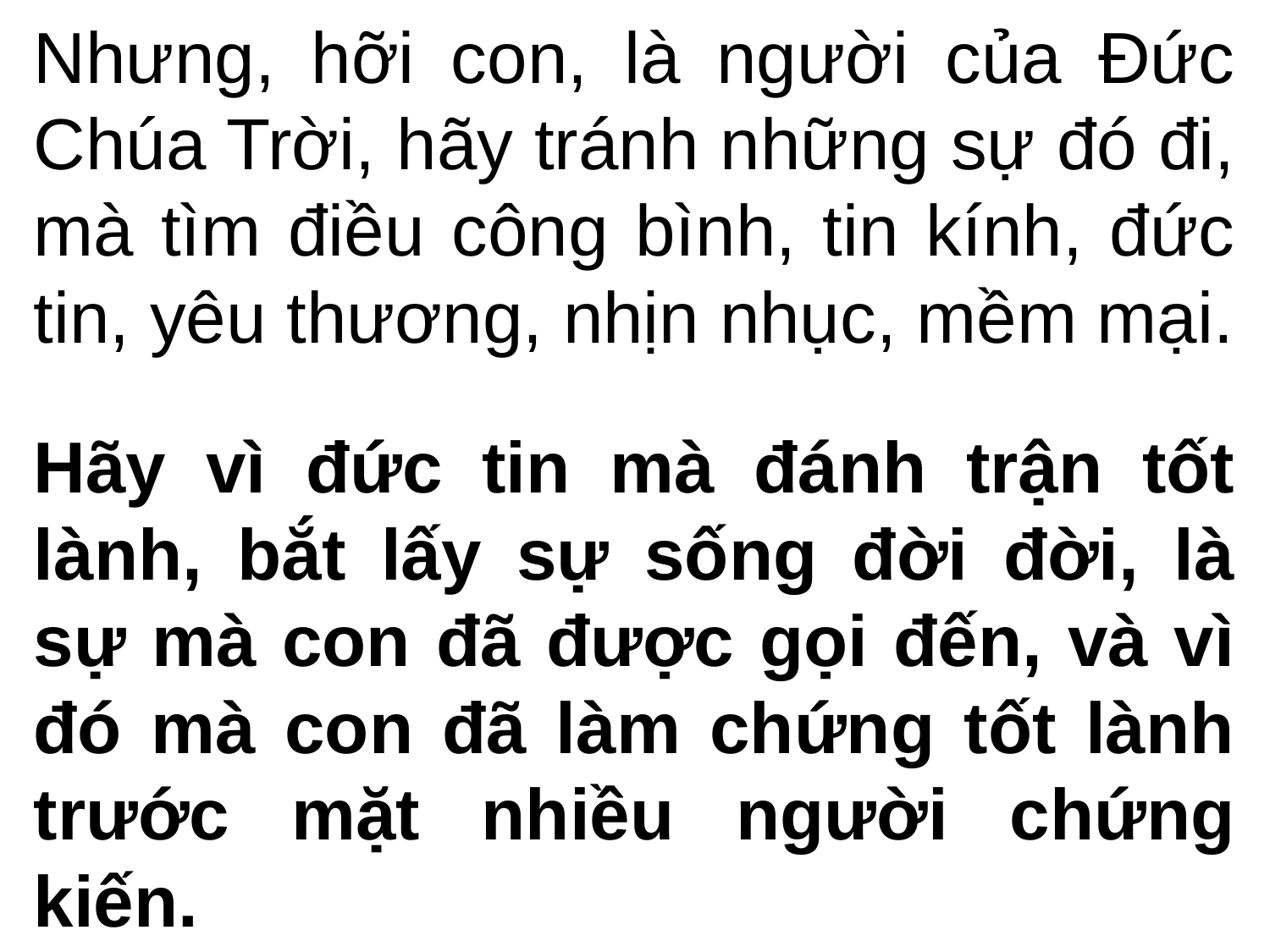

Nhưng, hỡi con, là người của Đức Chúa Trời, hãy tránh những sự đó đi, mà tìm điều công bình, tin kính, đức tin, yêu thương, nhịn nhục, mềm mại.

Hãy vì đức tin mà đánh trận tốt lành, bắt lấy sự sống đời đời, là sự mà con đã được gọi đến, và vì đó mà con đã làm chứng tốt lành trước mặt nhiều người chứng kiến.